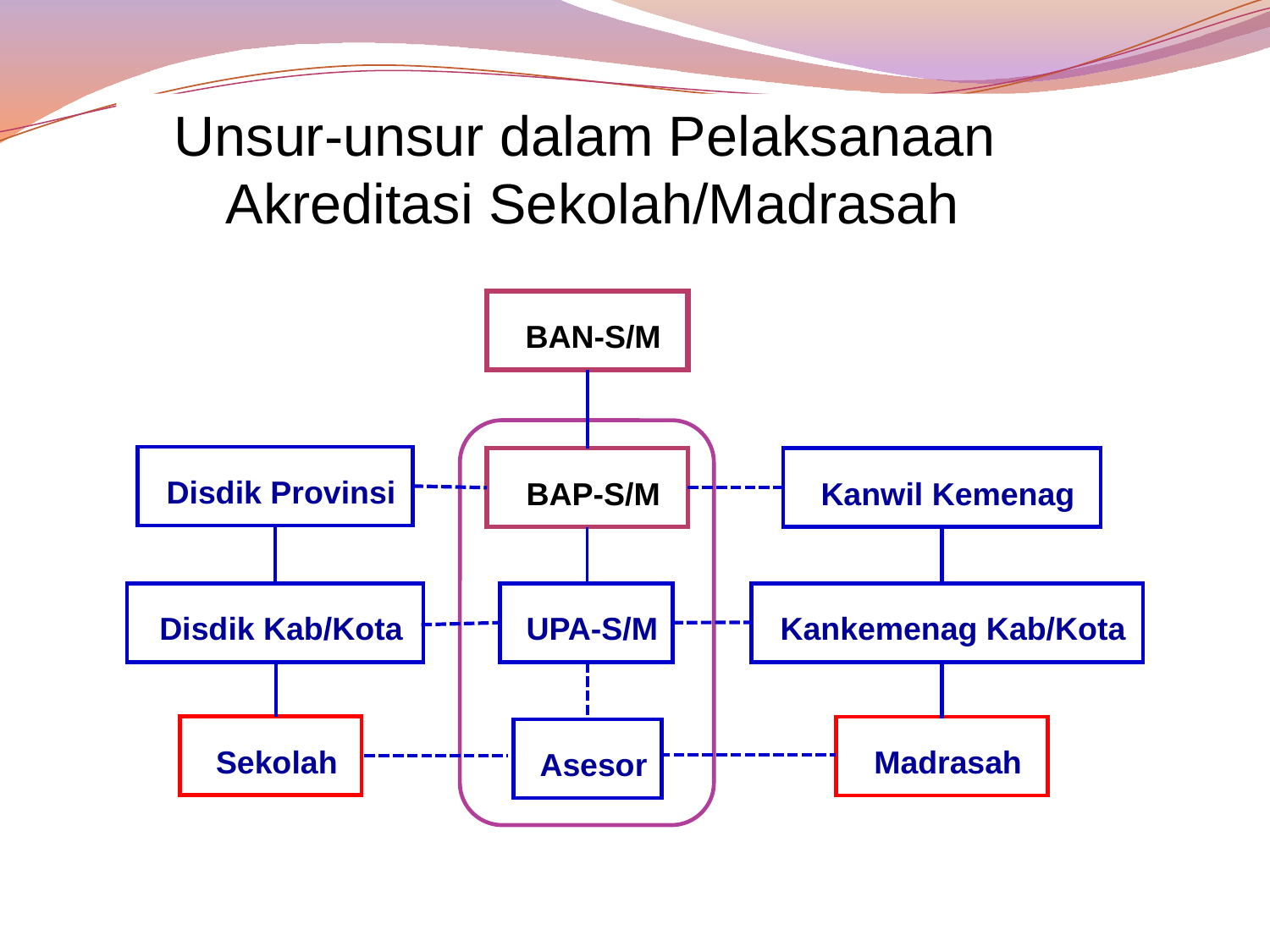

Unsur-unsur dalam Pelaksanaan
Akreditasi Sekolah/Madrasah
BAN-S/M

Disdik Provinsi
BAP-S/M
Kanwil Kemenag
Disdik Kab/Kota
UPA-S/M
Kankemenag Kab/Kota
Sekolah
Madrasah
Asesor